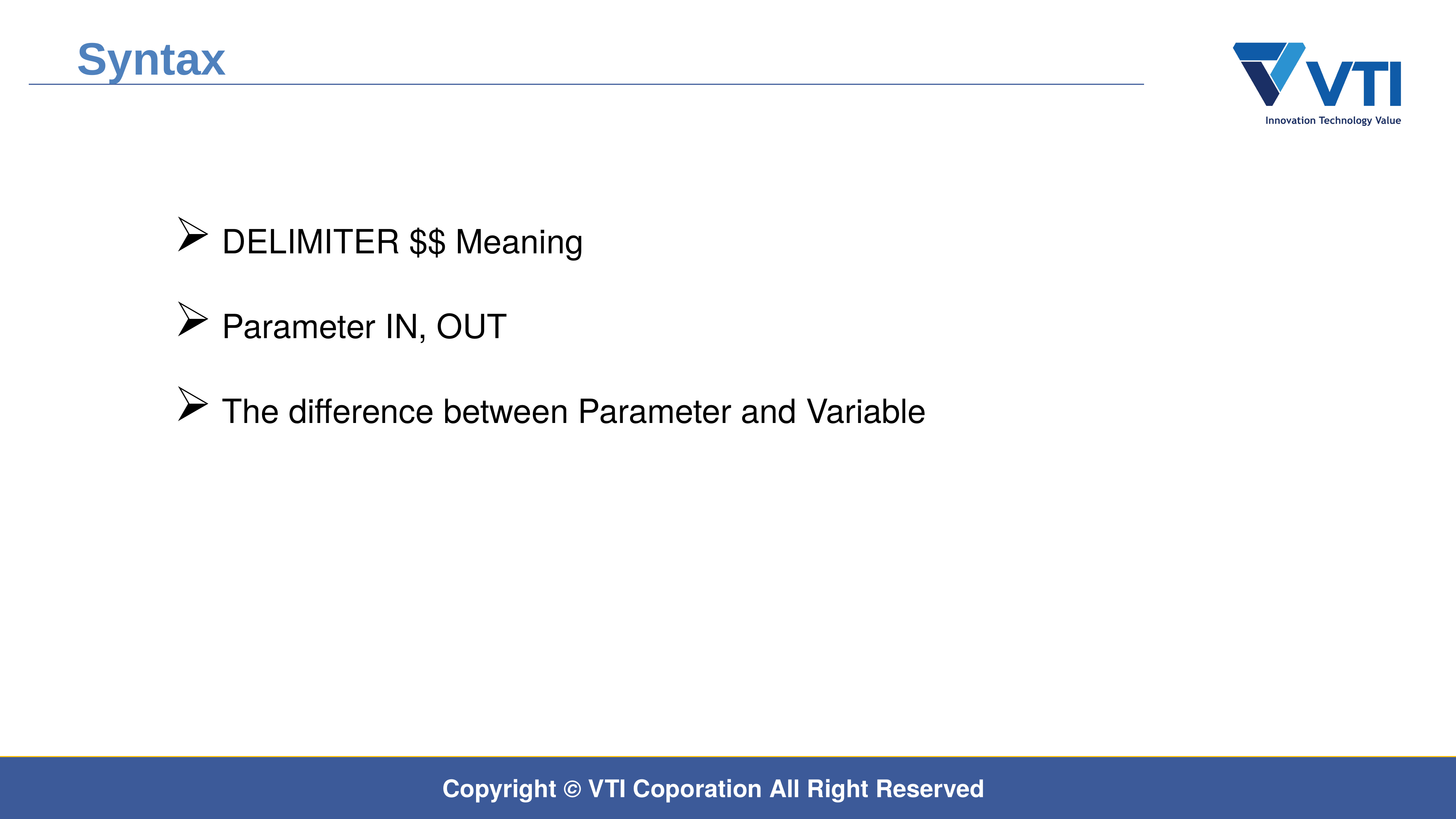

Syntax

 DELIMITER $$ Meaning
 Parameter IN, OUT
 The difference between Parameter and Variable